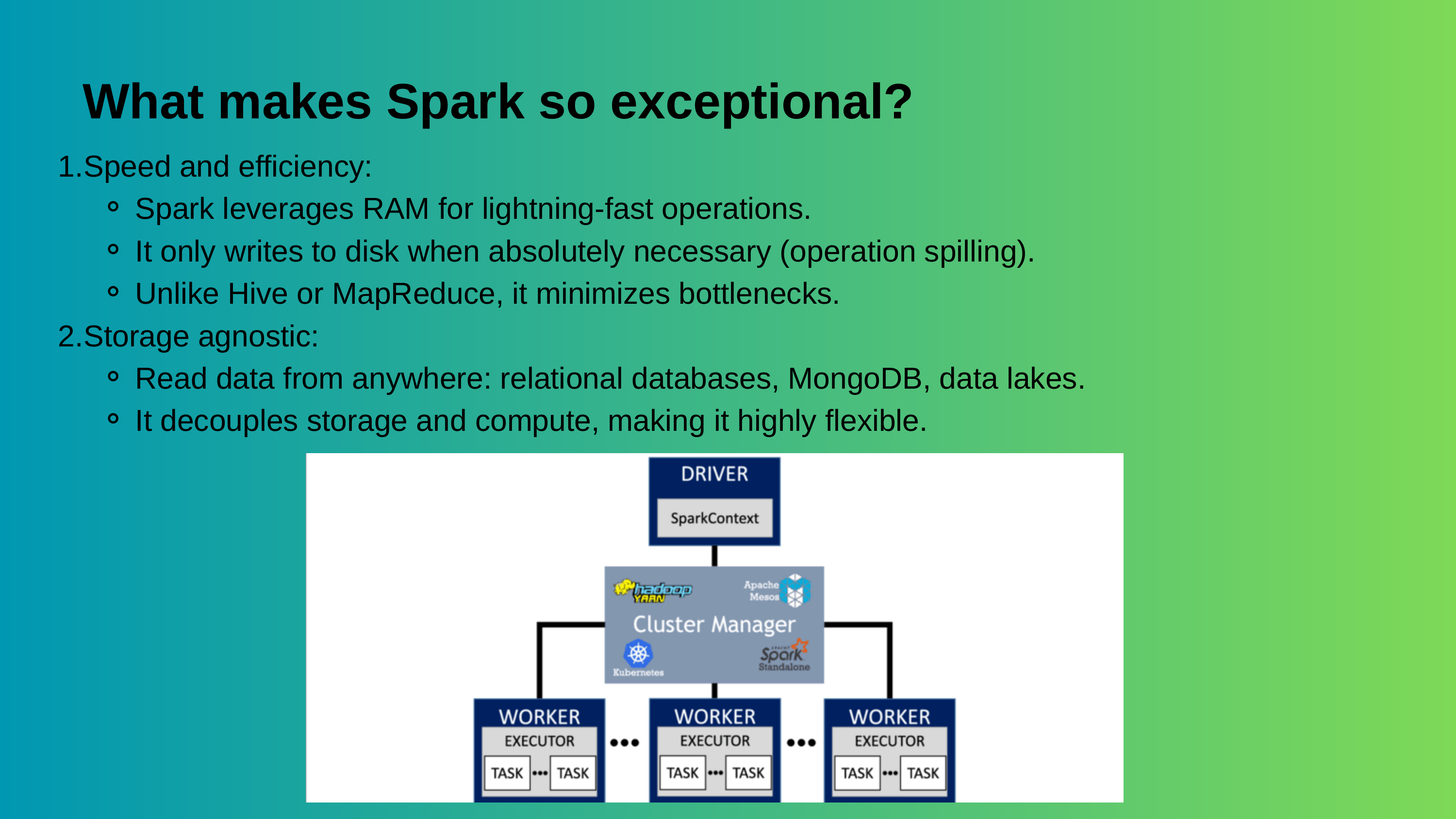

What makes Spark so exceptional?
Speed and efficiency:
Spark leverages RAM for lightning-fast operations.
It only writes to disk when absolutely necessary (operation spilling).
Unlike Hive or MapReduce, it minimizes bottlenecks.
Storage agnostic:
Read data from anywhere: relational databases, MongoDB, data lakes.
It decouples storage and compute, making it highly flexible.